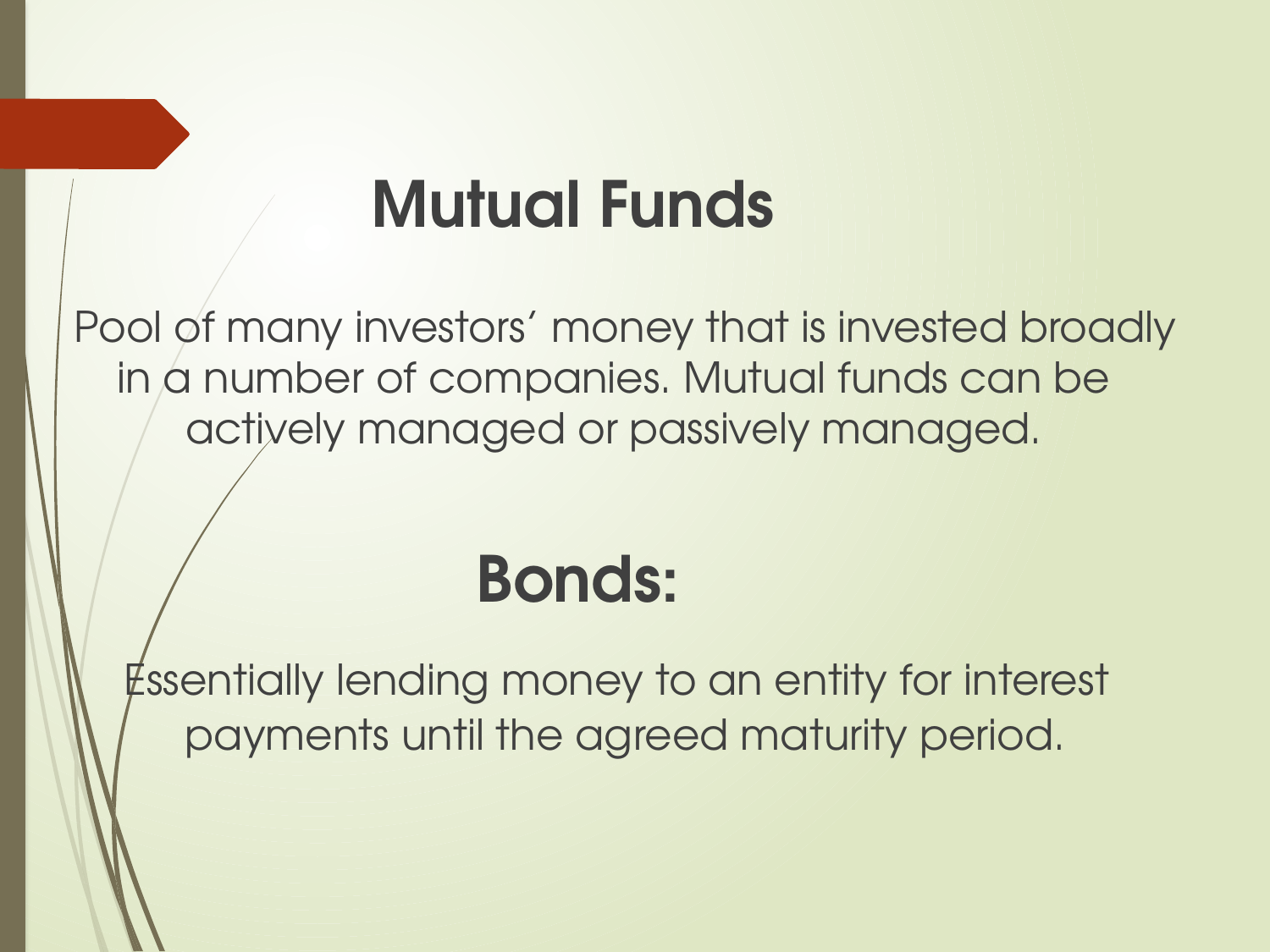

Mutual Funds
  Pool of many investors’ money that is invested broadly in a number of companies. Mutual funds can be actively managed or passively managed.

                                      Bonds:
     Essentially lending money to an entity for interest          payments until the agreed maturity period.